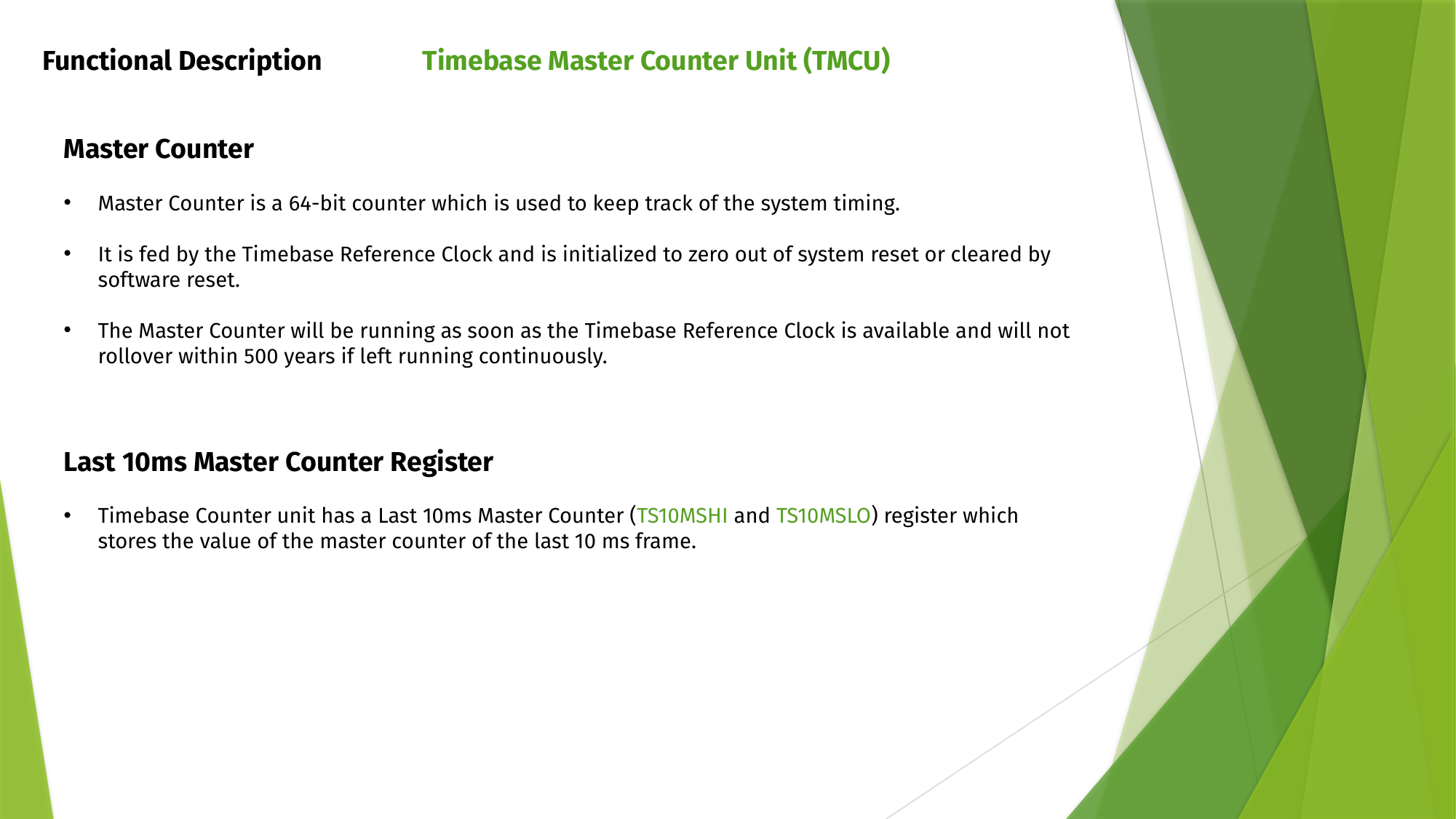

Functional Description
Timebase Master Counter Unit (TMCU)
Master Counter

Master Counter is a 64-bit counter which is used to keep track of the system timing.

It is fed by the Timebase Reference Clock and is initialized to zero out of system reset or cleared by software reset.

The Master Counter will be running as soon as the Timebase Reference Clock is available and will not rollover within 500 years if left running continuously.

Last 10ms Master Counter Register

Timebase Counter unit has a Last 10ms Master Counter (TS10MSHI and TS10MSLO) register which stores the value of the master counter of the last 10 ms frame.